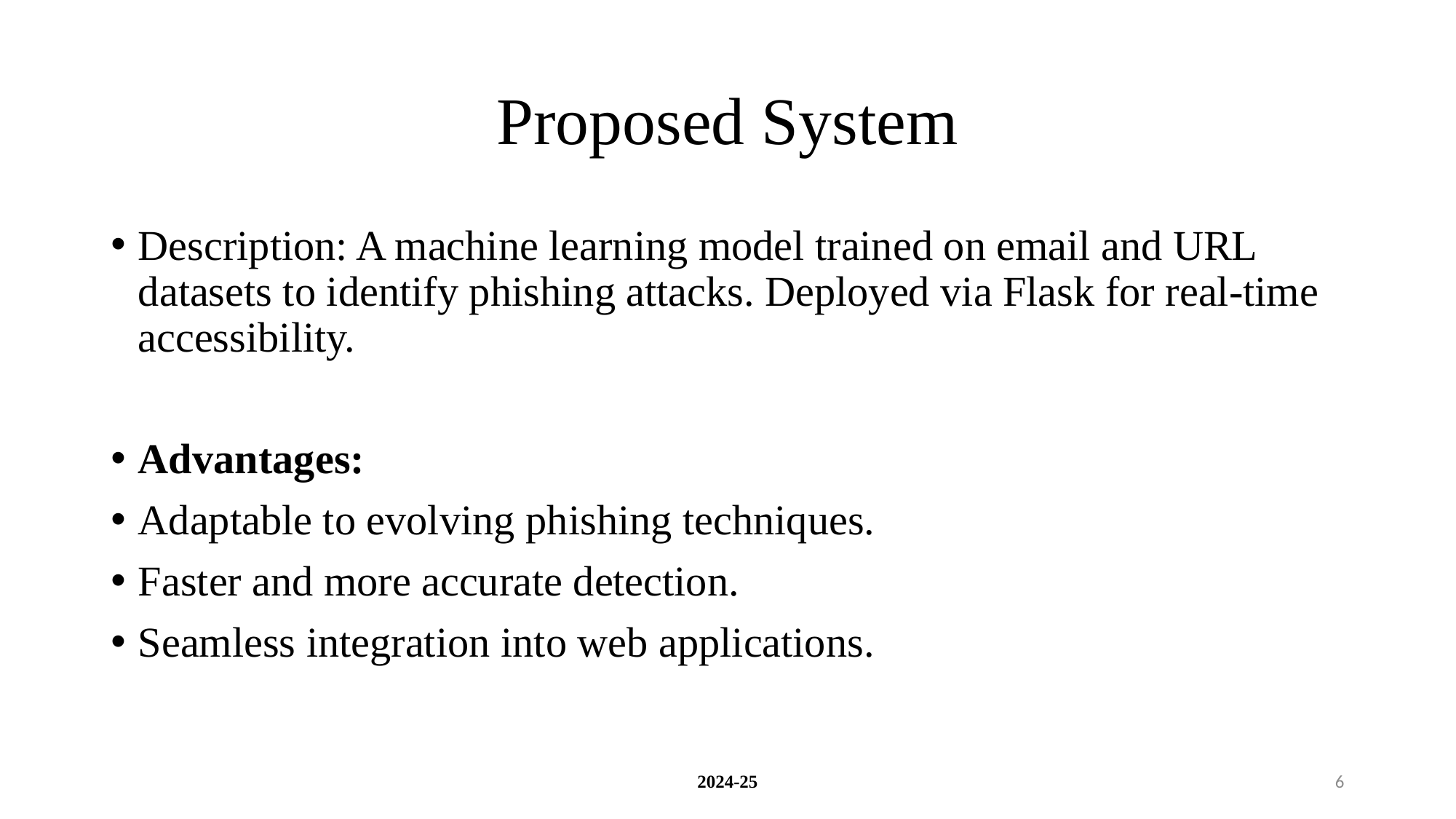

# Proposed System
Description: A machine learning model trained on email and URL datasets to identify phishing attacks. Deployed via Flask for real-time accessibility.

Advantages:
Adaptable to evolving phishing techniques.
Faster and more accurate detection.
Seamless integration into web applications.
2024-25
6